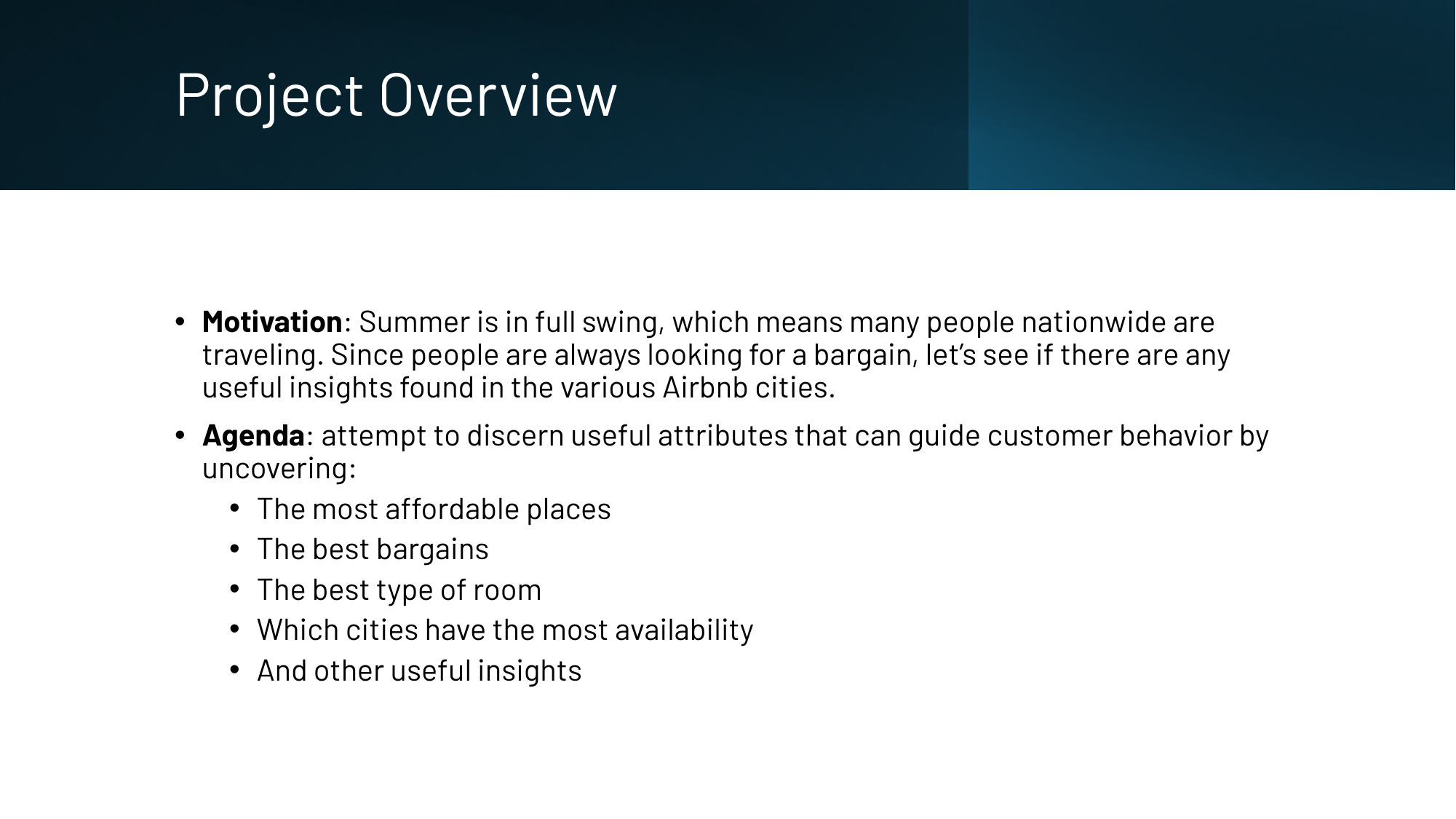

# Project Overview
Motivation: Summer is in full swing, which means many people nationwide are traveling. Since people are always looking for a bargain, let’s see if there are any useful insights found in the various Airbnb cities.
Agenda: attempt to discern useful attributes that can guide customer behavior by uncovering:
The most affordable places
The best bargains
The best type of room
Which cities have the most availability
And other useful insights